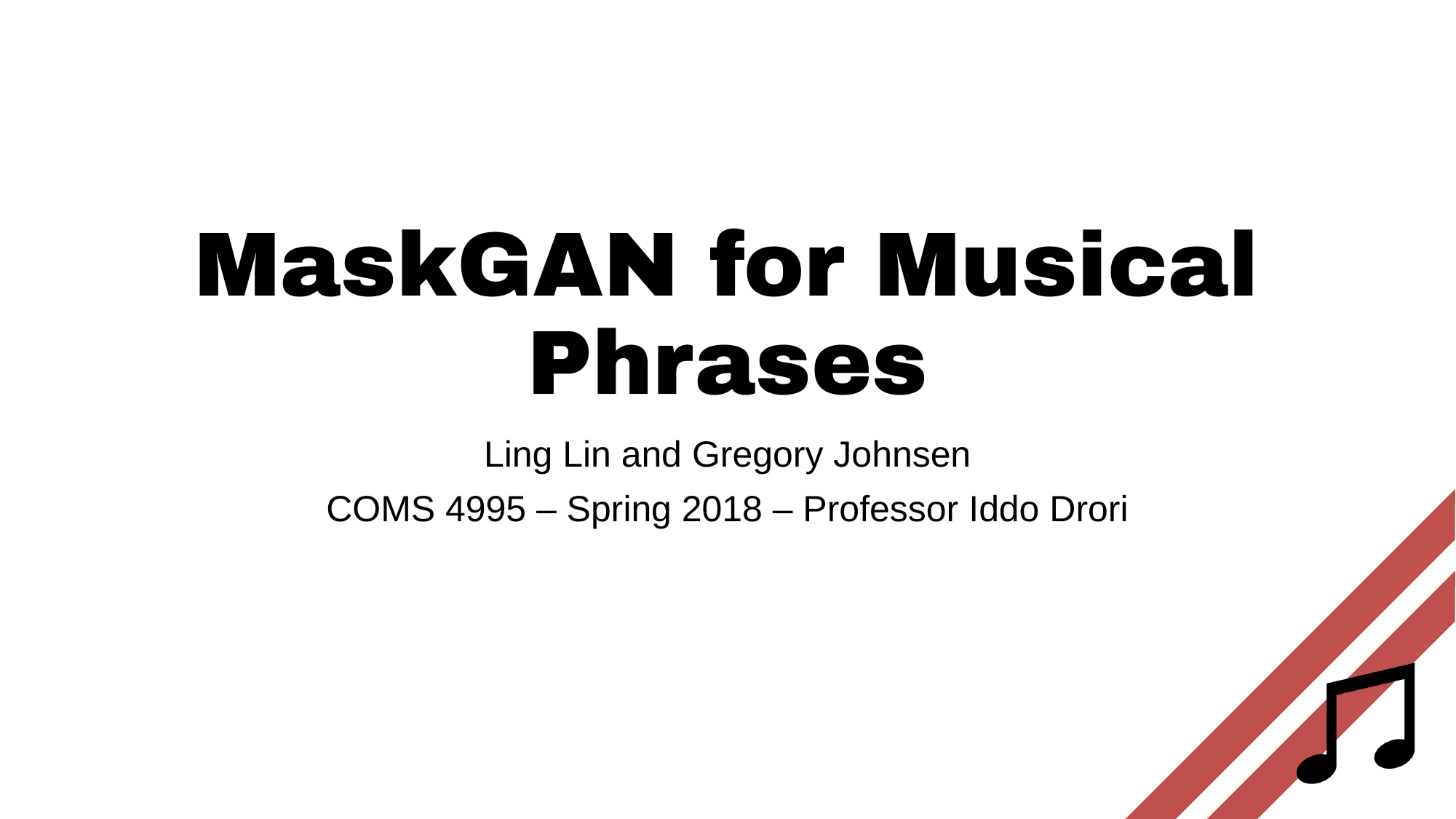

# MaskGAN for Musical Phrases
Ling Lin and Gregory Johnsen
COMS 4995 – Spring 2018 – Professor Iddo Drori